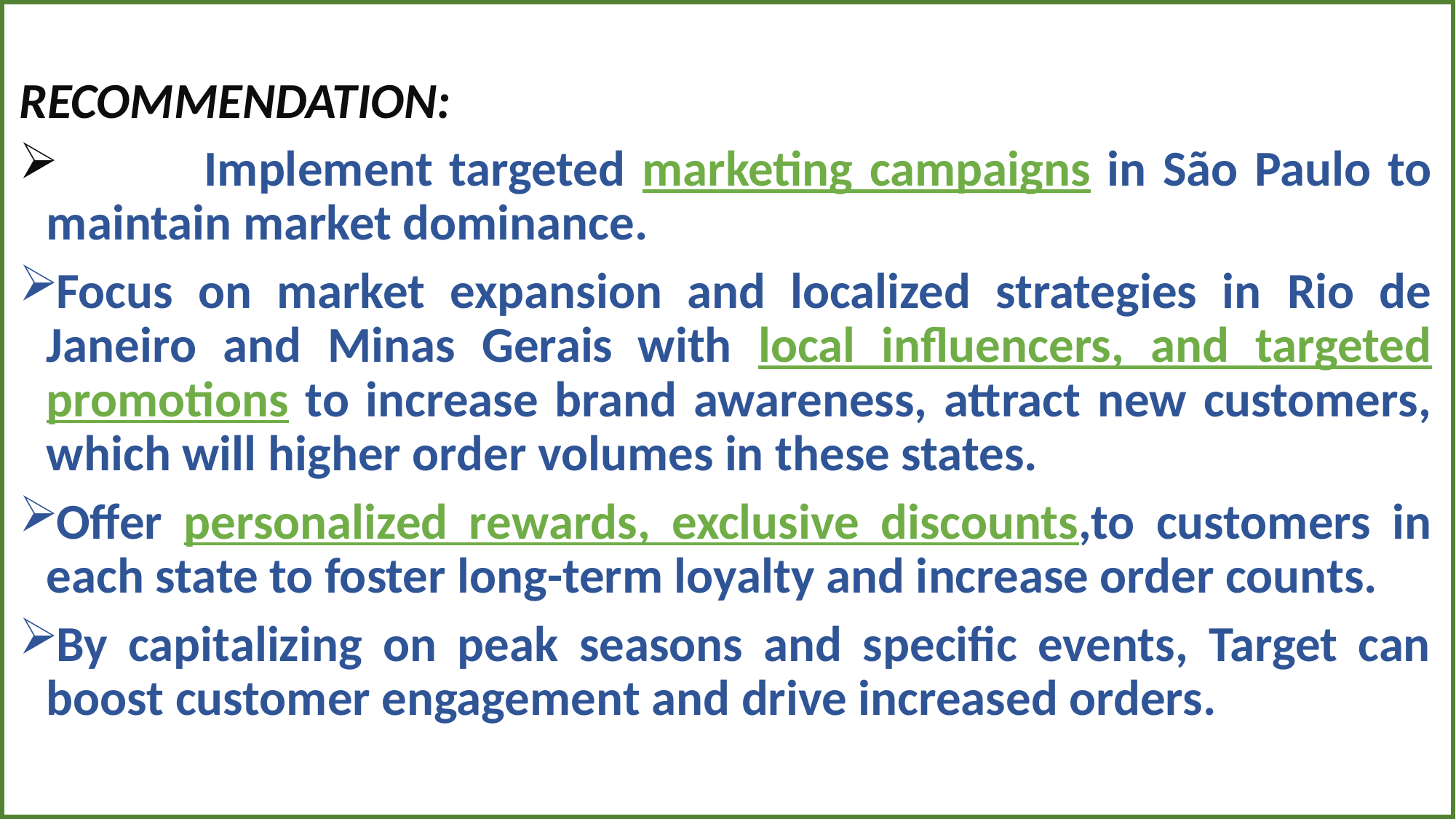

RECOMMENDATION:
         Implement targeted marketing campaigns in São Paulo to maintain market dominance.
Focus on market expansion and localized strategies in Rio de Janeiro and Minas Gerais with local influencers, and targeted promotions to increase brand awareness, attract new customers, which will higher order volumes in these states.
Offer personalized rewards, exclusive discounts,to customers in each state to foster long-term loyalty and increase order counts.
By capitalizing on peak seasons and specific events, Target can boost customer engagement and drive increased orders.